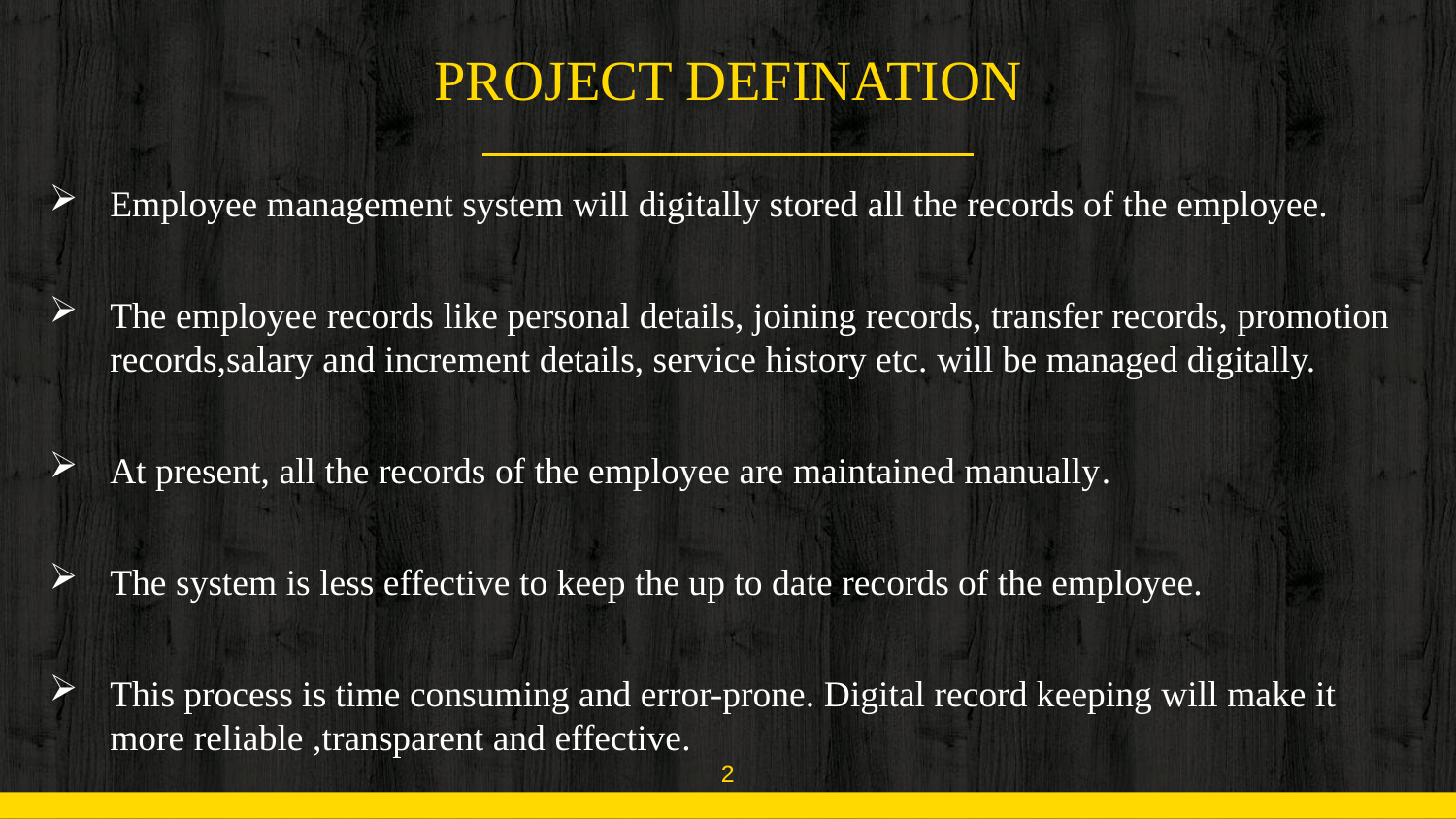

# PROJECT DEFINATION
Employee management system will digitally stored all the records of the employee.

The employee records like personal details, joining records, transfer records, promotion records,salary and increment details, service history etc. will be managed digitally.

At present, all the records of the employee are maintained manually.

The system is less effective to keep the up to date records of the employee.

This process is time consuming and error-prone. Digital record keeping will make it more reliable ,transparent and effective.

2